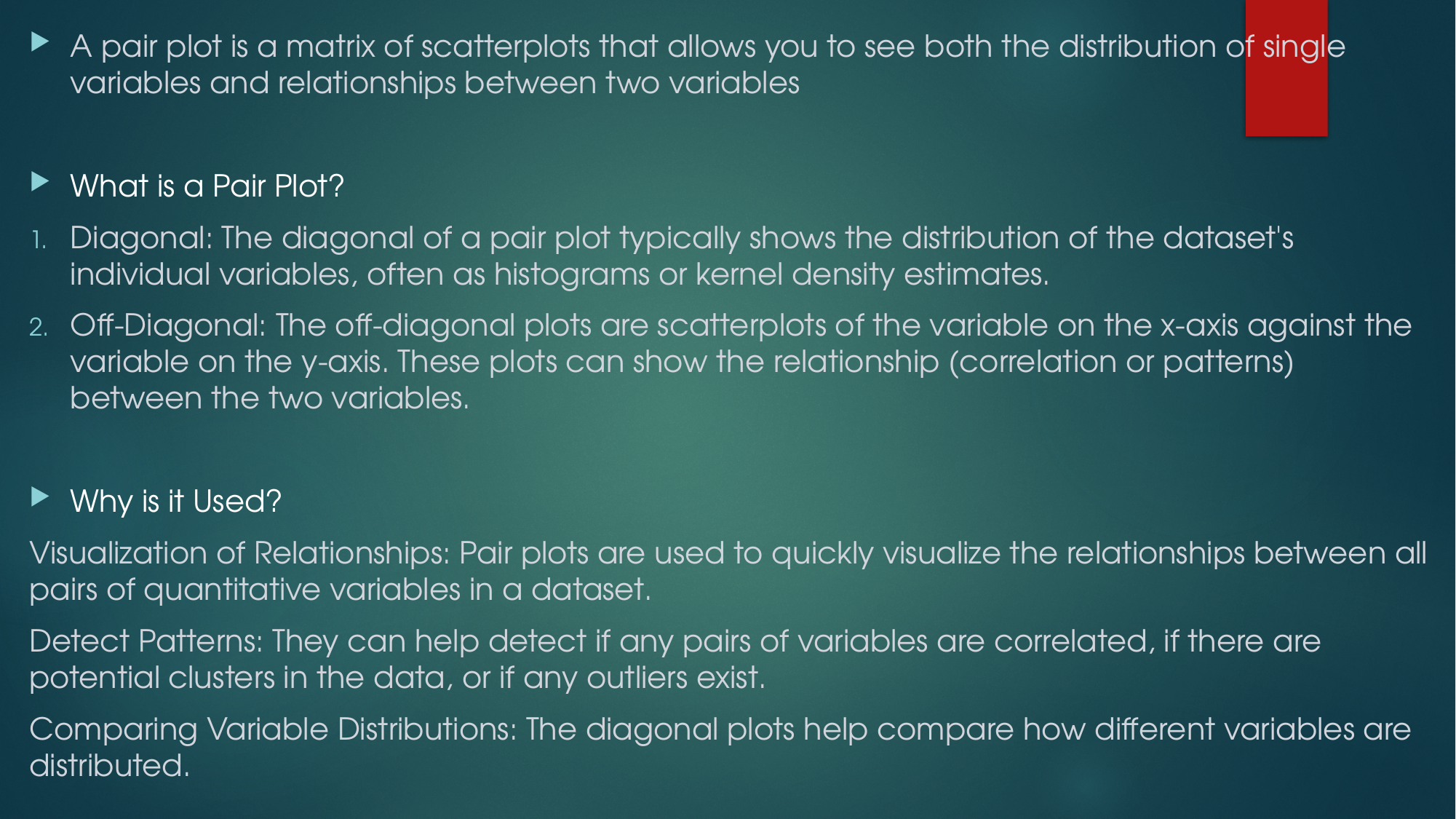

A pair plot is a matrix of scatterplots that allows you to see both the distribution of single variables and relationships between two variables

What is a Pair Plot?
Diagonal: The diagonal of a pair plot typically shows the distribution of the dataset's individual variables, often as histograms or kernel density estimates.
Off-Diagonal: The off-diagonal plots are scatterplots of the variable on the x-axis against the variable on the y-axis. These plots can show the relationship (correlation or patterns) between the two variables.

Why is it Used?
Visualization of Relationships: Pair plots are used to quickly visualize the relationships between all pairs of quantitative variables in a dataset.
Detect Patterns: They can help detect if any pairs of variables are correlated, if there are potential clusters in the data, or if any outliers exist.
Comparing Variable Distributions: The diagonal plots help compare how different variables are distributed.